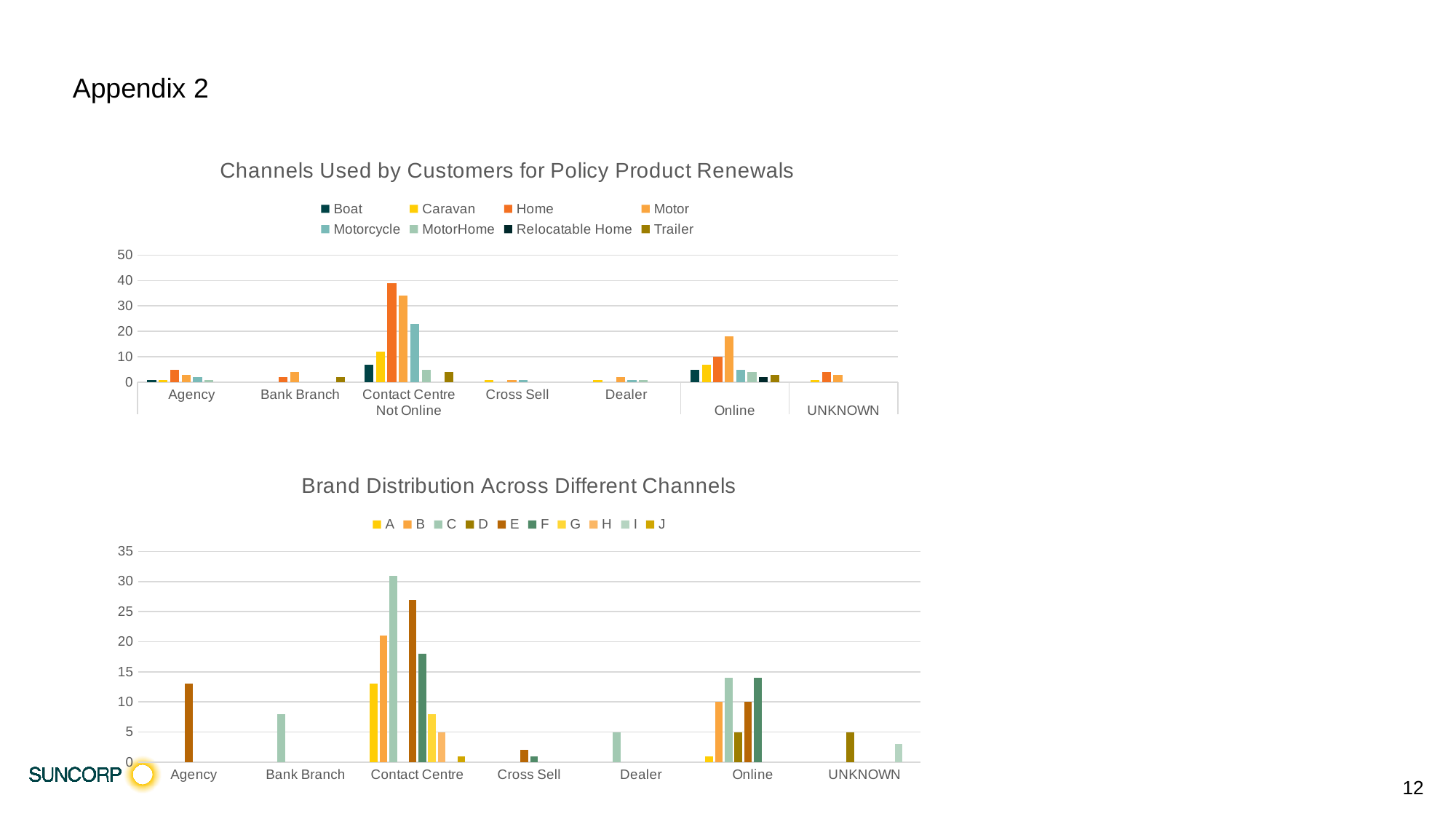

Appendix 2

### Chart: Channels Used by Customers for Policy Product Renewals

| Category | Boat | Caravan | Home | Motor | Motorcycle | MotorHome | Relocatable Home | Trailer |
|---|---|---|---|---|---|---|---|---|
| Agency | 1.0 | 1.0 | 5.0 | 3.0 | 2.0 | 1.0 | None | None |
| Bank Branch | None | None | 2.0 | 4.0 | None | None | None | 2.0 |
| Contact Centre | 7.0 | 12.0 | 39.0 | 34.0 | 23.0 | 5.0 | None | 4.0 |
| Cross Sell | None | 1.0 | None | 1.0 | 1.0 | None | None | None |
| Dealer | None | 1.0 | None | 2.0 | 1.0 | 1.0 | None | None |
|  | 5.0 | 7.0 | 10.0 | 18.0 | 5.0 | 4.0 | 2.0 | 3.0 |
|  | None | 1.0 | 4.0 | 3.0 | None | None | None | None |

### Chart: Brand Distribution Across Different Channels

| Category | A | B | C | D | E | F | G | H | I | J |
|---|---|---|---|---|---|---|---|---|---|---|
| Agency | None | None | None | None | 13.0 | None | None | None | None | None |
| Bank Branch | None | None | 8.0 | None | None | None | None | None | None | None |
| Contact Centre | 13.0 | 21.0 | 31.0 | None | 27.0 | 18.0 | 8.0 | 5.0 | None | 1.0 |
| Cross Sell | None | None | None | None | 2.0 | 1.0 | None | None | None | None |
| Dealer | None | None | 5.0 | None | None | None | None | None | None | None |
| Online | 1.0 | 10.0 | 14.0 | 5.0 | 10.0 | 14.0 | None | None | None | None |
| UNKNOWN | None | None | None | 5.0 | None | None | None | None | 3.0 | None |
12